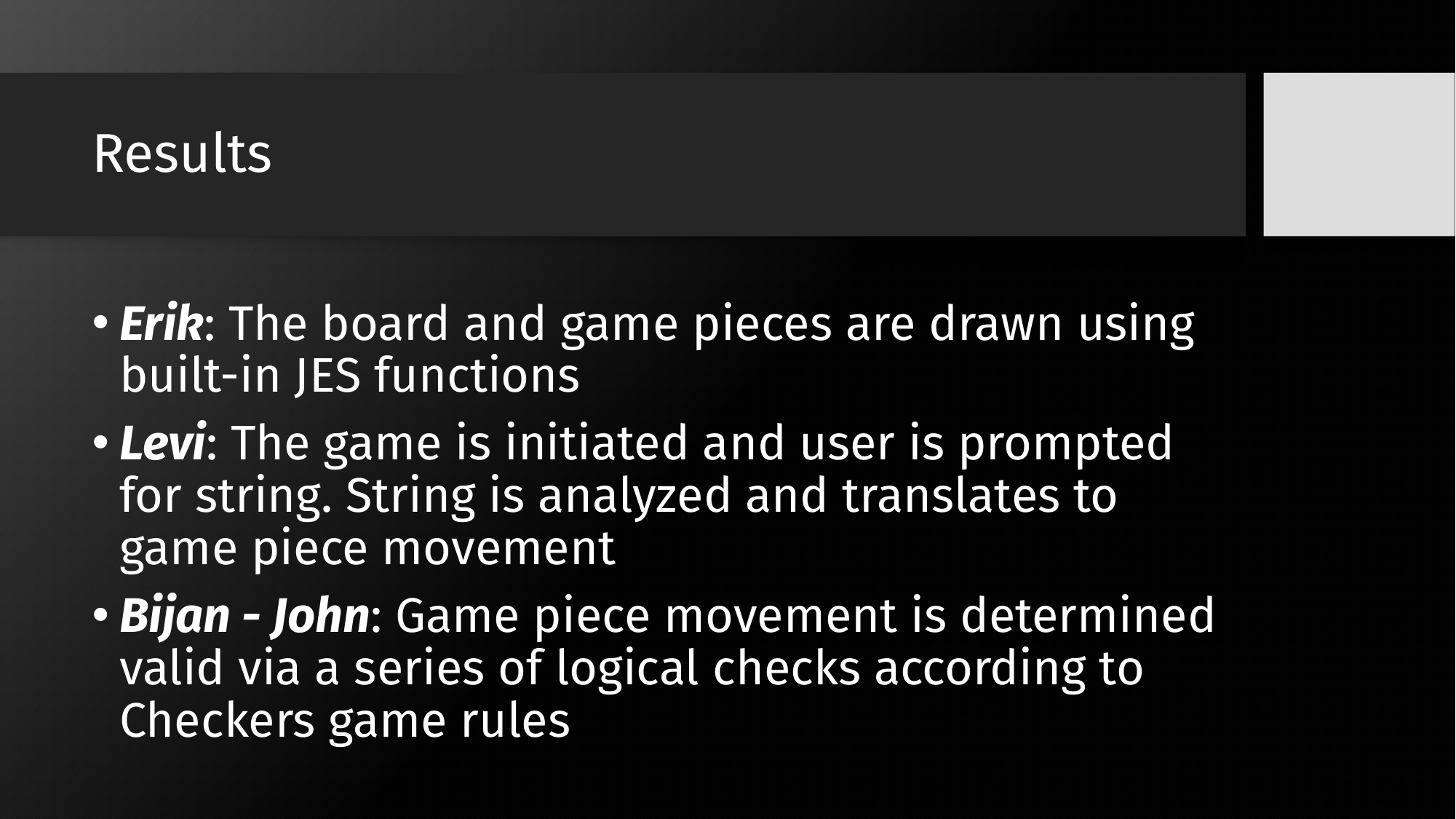

# Results
Erik: The board and game pieces are drawn using built-in JES functions
Levi: The game is initiated and user is prompted for string. String is analyzed and translates to game piece movement
Bijan - John: Game piece movement is determined valid via a series of logical checks according to Checkers game rules